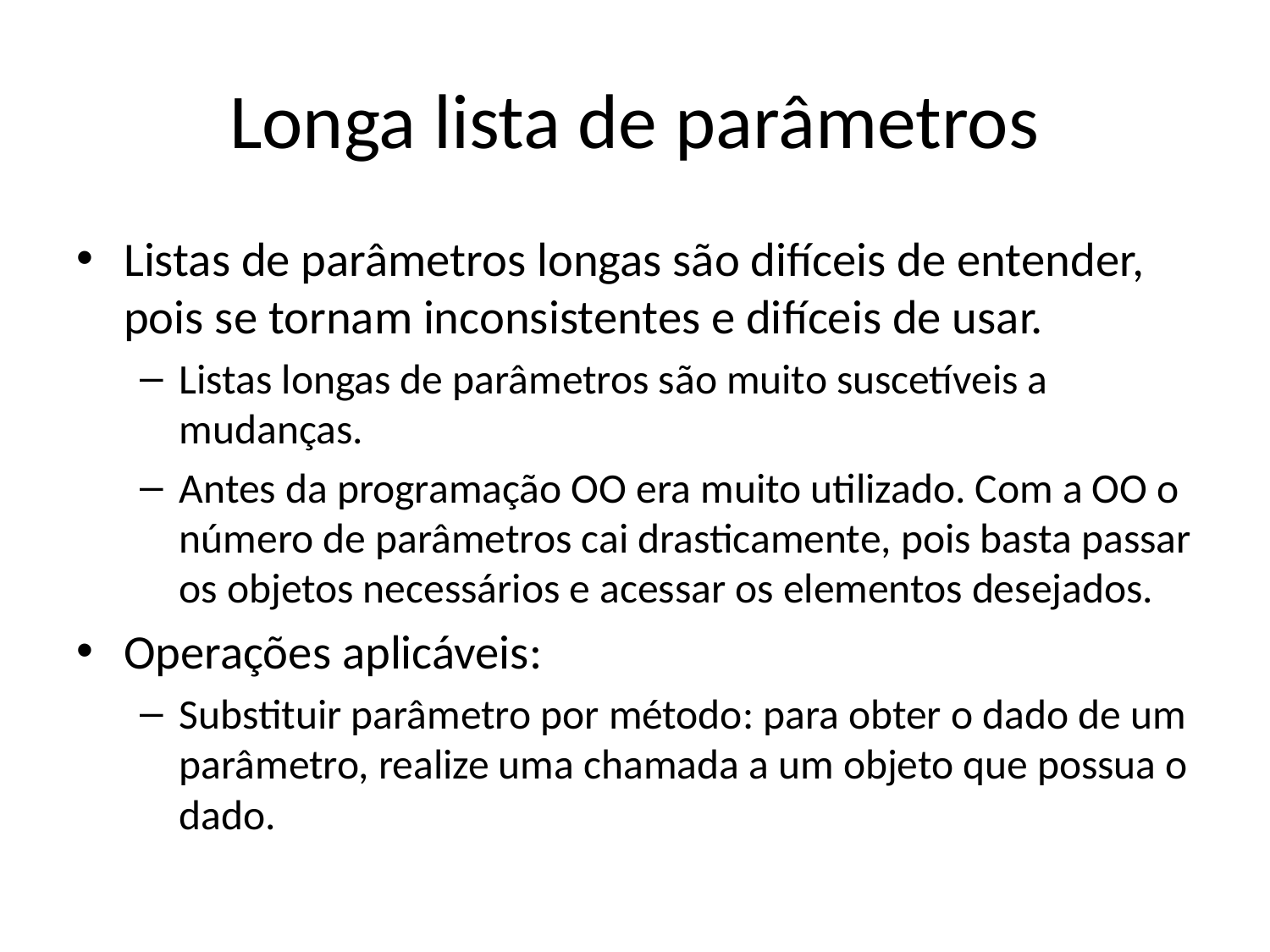

# Longa lista de parâmetros
Listas de parâmetros longas são difíceis de entender, pois se tornam inconsistentes e difíceis de usar.
Listas longas de parâmetros são muito suscetíveis a mudanças.
Antes da programação OO era muito utilizado. Com a OO o número de parâmetros cai drasticamente, pois basta passar os objetos necessários e acessar os elementos desejados.
Operações aplicáveis:
Substituir parâmetro por método: para obter o dado de um parâmetro, realize uma chamada a um objeto que possua o dado.